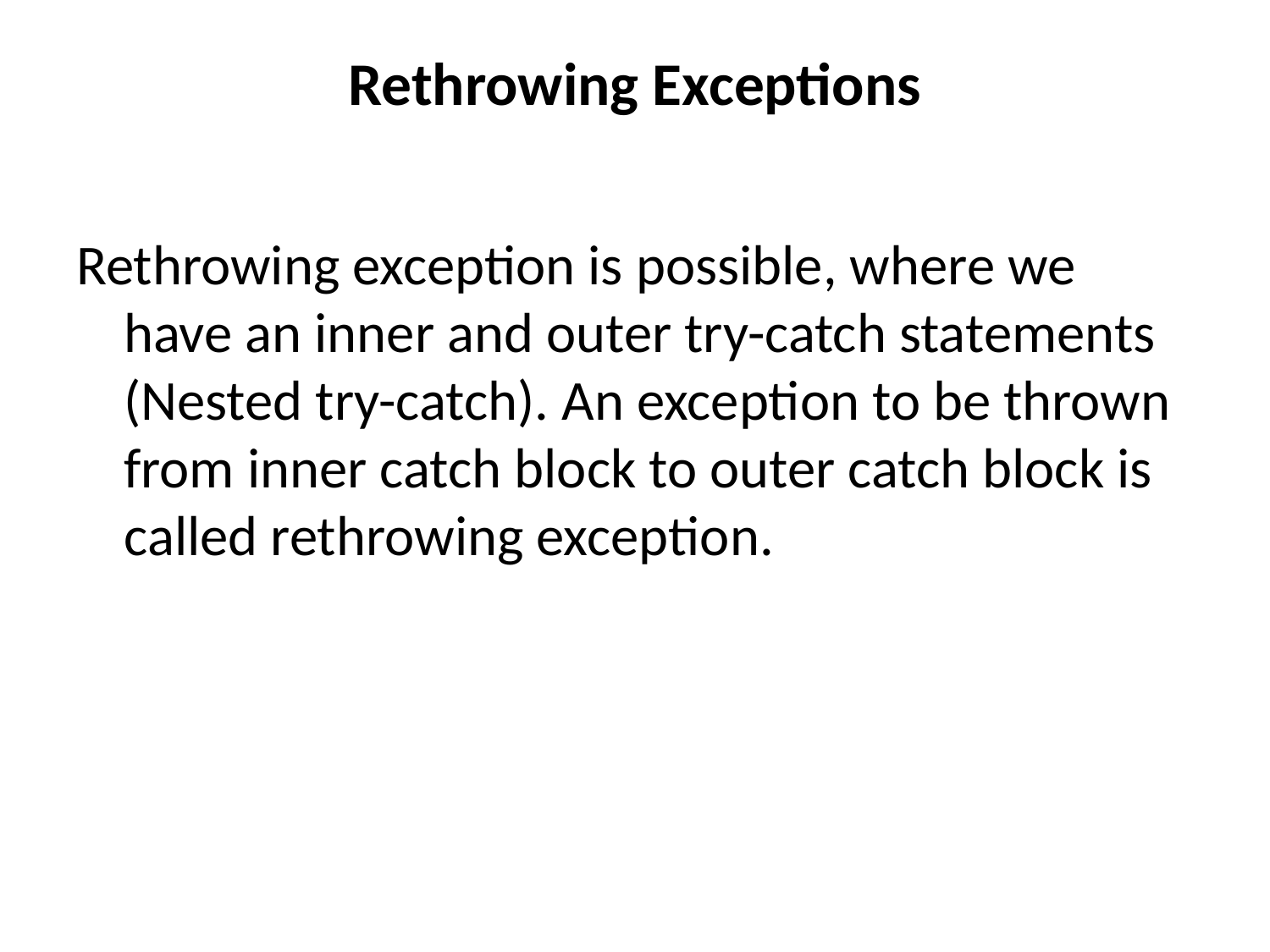

# Rethrowing Exceptions
Rethrowing exception is possible, where we have an inner and outer try-catch statements (Nested try-catch). An exception to be thrown from inner catch block to outer catch block is called rethrowing exception.